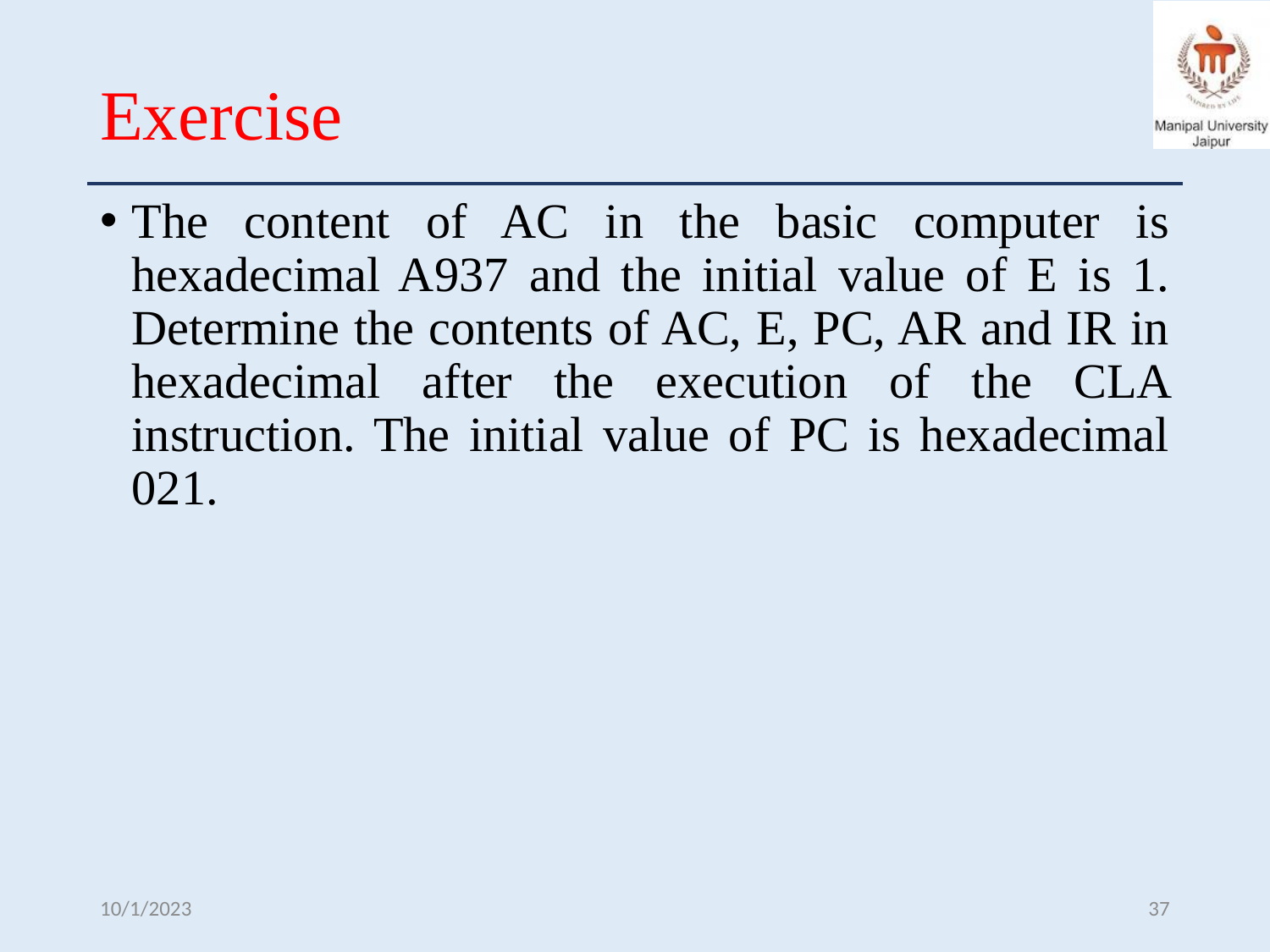

# Exercise
The content of AC in the basic computer is hexadecimal A937 and the initial value of E is 1. Determine the contents of AC, E, PC, AR and IR in hexadecimal after the execution of the CLA instruction. The initial value of PC is hexadecimal 021.
10/1/2023
37